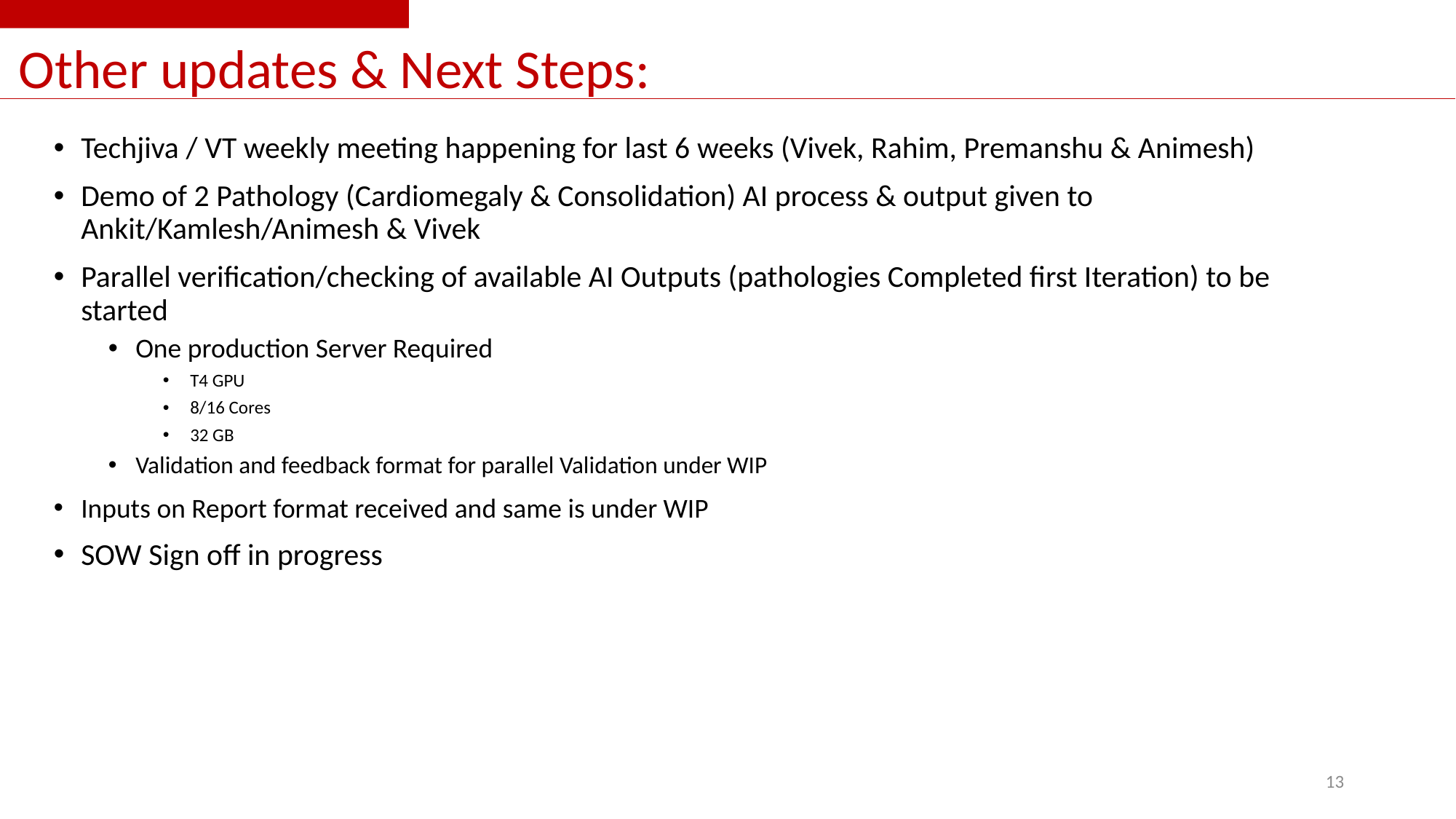

# Other updates & Next Steps:
Techjiva / VT weekly meeting happening for last 6 weeks (Vivek, Rahim, Premanshu & Animesh)
Demo of 2 Pathology (Cardiomegaly & Consolidation) AI process & output given to Ankit/Kamlesh/Animesh & Vivek
Parallel verification/checking of available AI Outputs (pathologies Completed first Iteration) to be started
One production Server Required
T4 GPU
8/16 Cores
32 GB
Validation and feedback format for parallel Validation under WIP
Inputs on Report format received and same is under WIP
SOW Sign off in progress

13